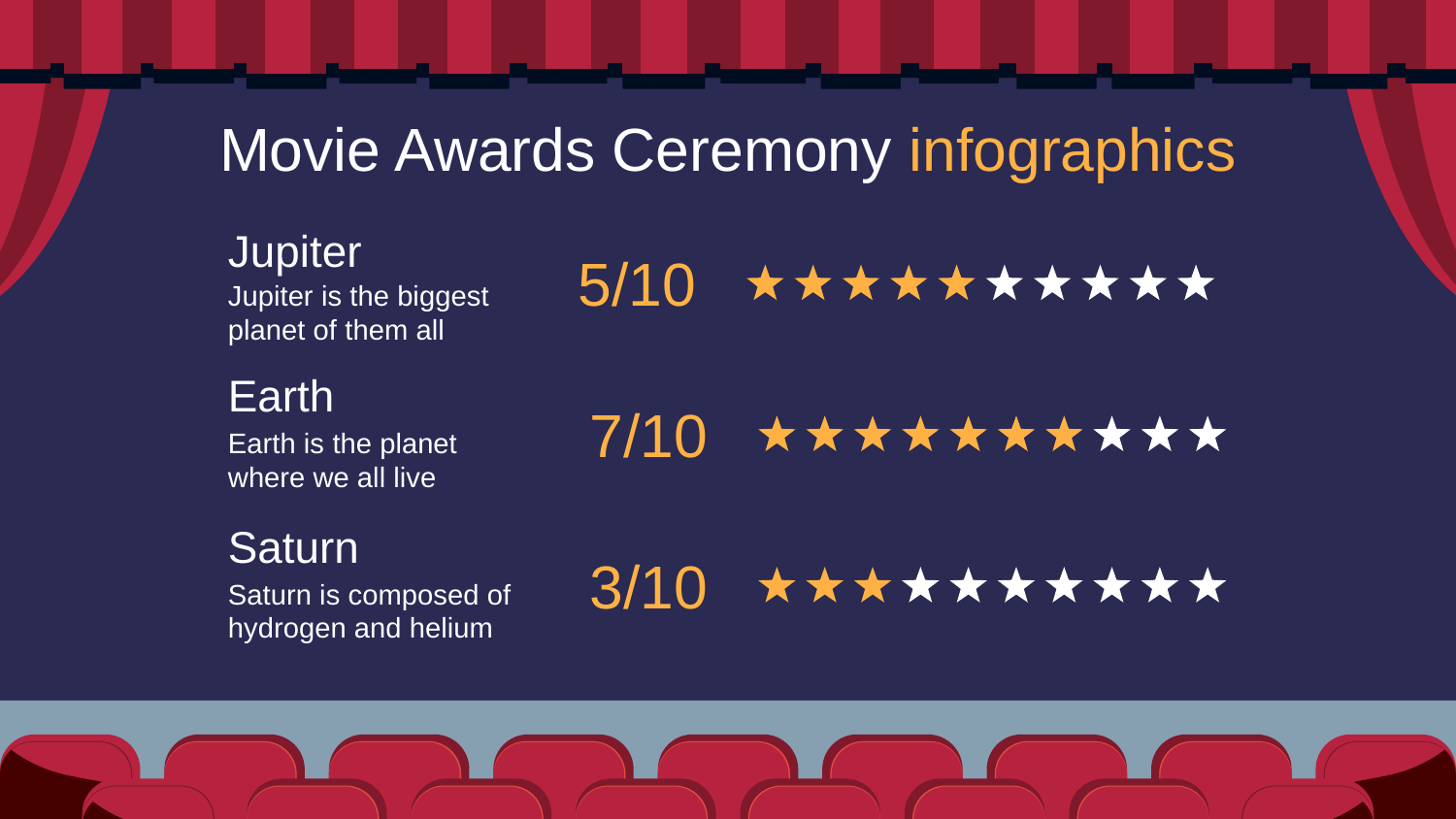

# Movie Awards Ceremony infographics

Jupiter
Jupiter is the biggest planet of them all
5/10

Earth
Earth is the planet where we all live
7/10

Saturn
Saturn is composed of hydrogen and helium
3/10